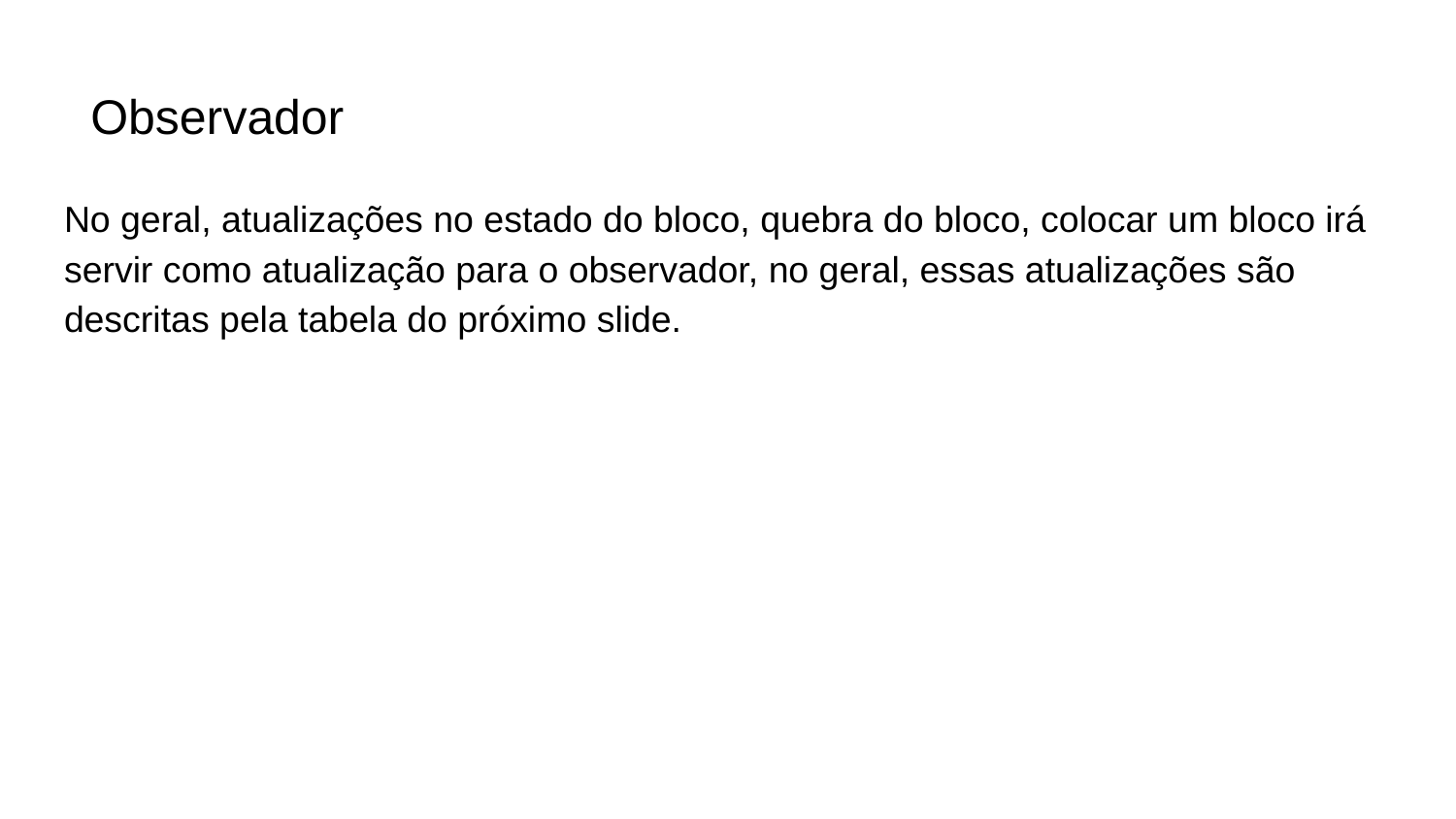

Observador
No geral, atualizações no estado do bloco, quebra do bloco, colocar um bloco irá servir como atualização para o observador, no geral, essas atualizações são descritas pela tabela do próximo slide.